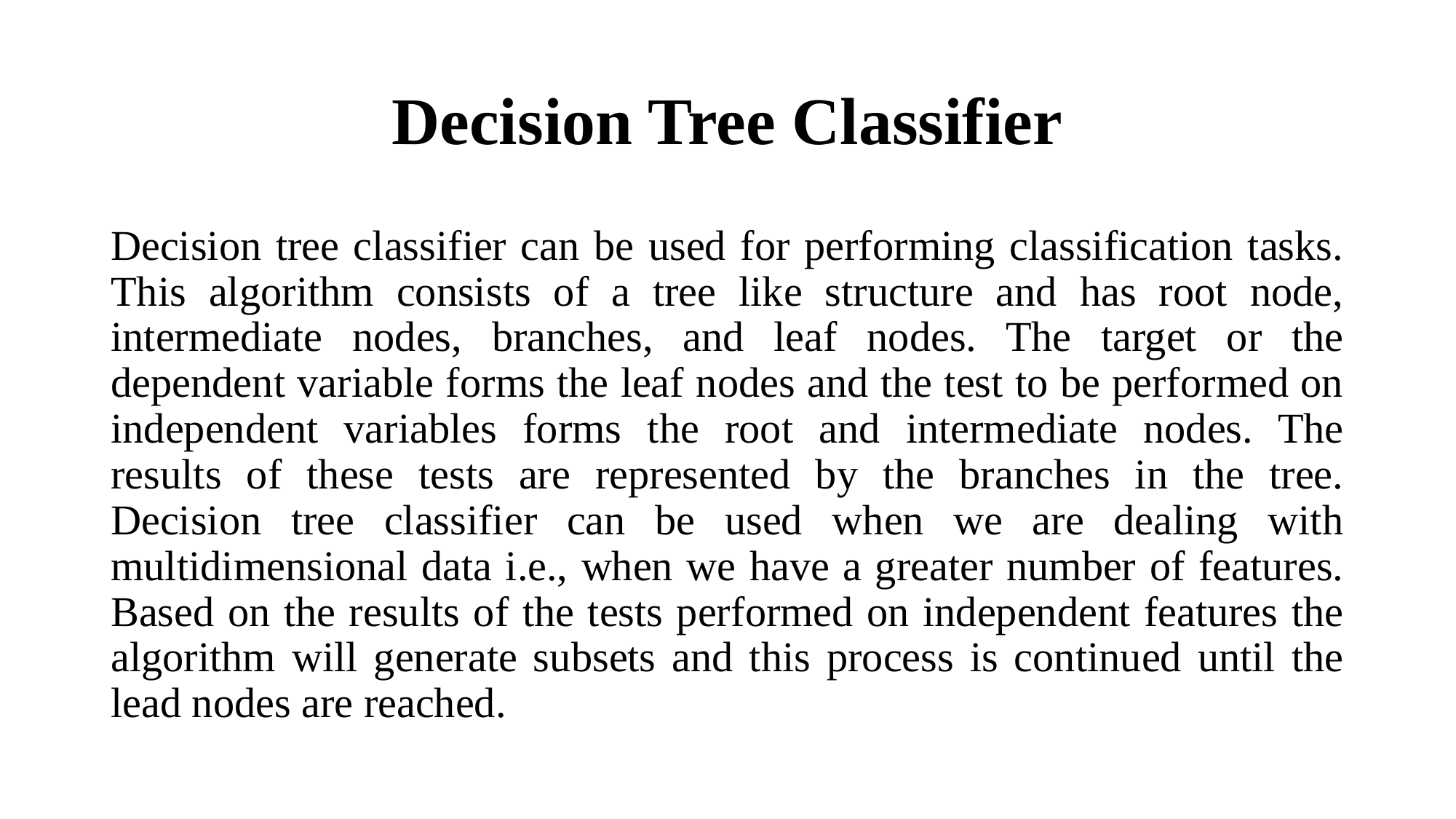

# Decision Tree Classifier
Decision tree classifier can be used for performing classification tasks. This algorithm consists of a tree like structure and has root node, intermediate nodes, branches, and leaf nodes. The target or the dependent variable forms the leaf nodes and the test to be performed on independent variables forms the root and intermediate nodes. The results of these tests are represented by the branches in the tree. Decision tree classifier can be used when we are dealing with multidimensional data i.e., when we have a greater number of features. Based on the results of the tests performed on independent features the algorithm will generate subsets and this process is continued until the lead nodes are reached.